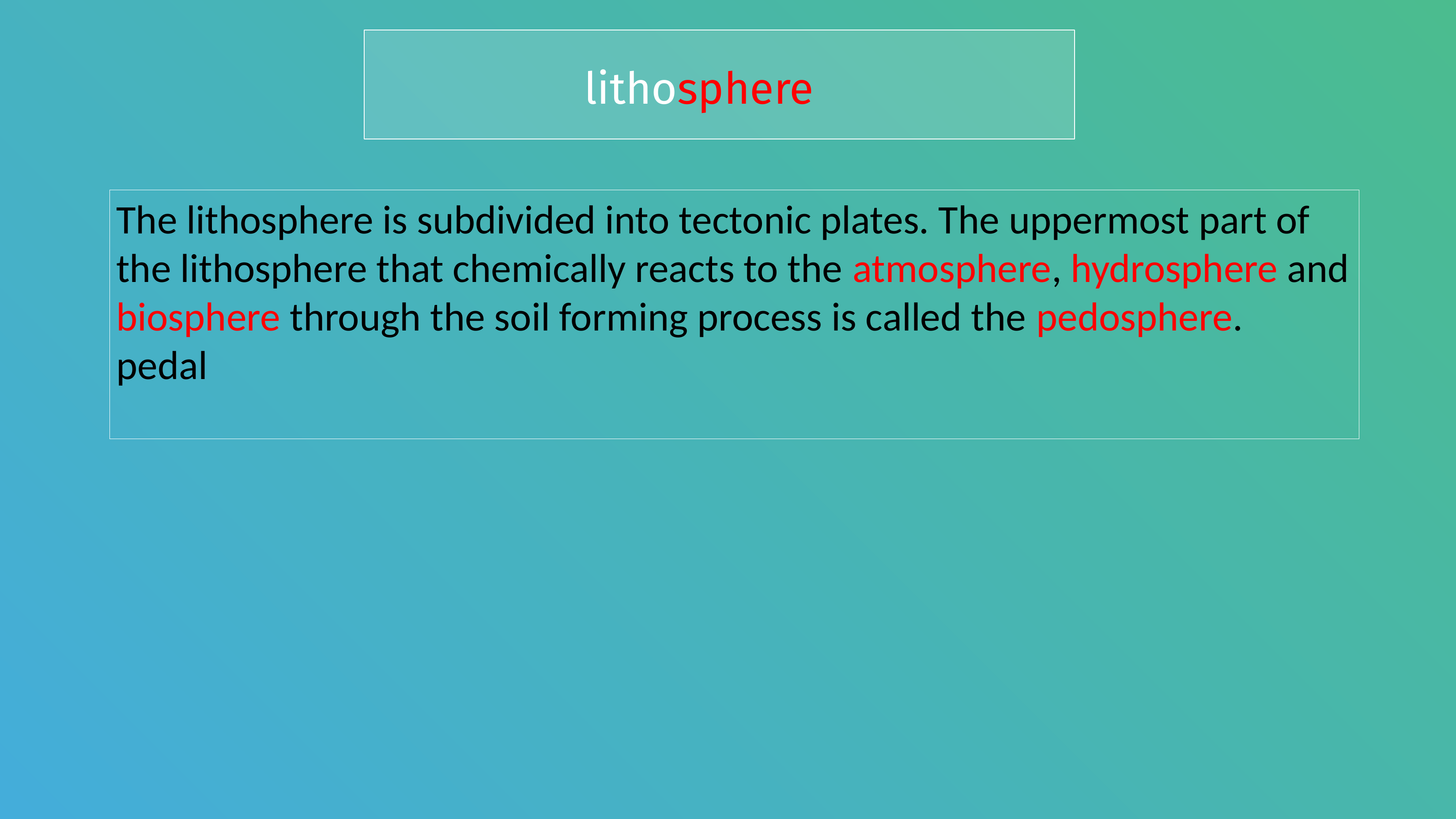

lithosphere
The lithosphere is subdivided into tectonic plates. The uppermost part of the lithosphere that chemically reacts to the atmosphere, hydrosphere and biosphere through the soil forming process is called the pedosphere.
pedal